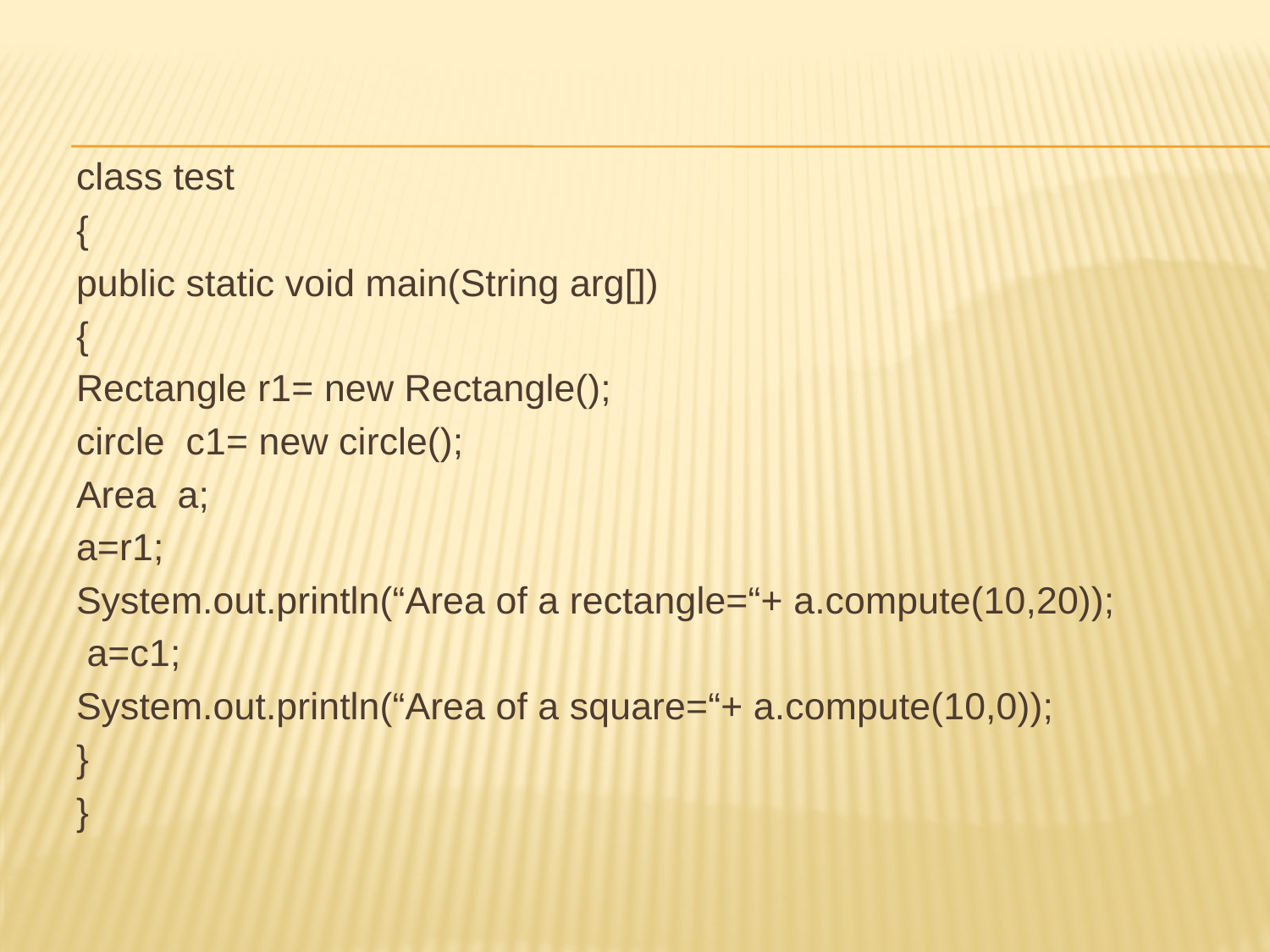

#
class test
{
public static void main(String arg[])
{
Rectangle r1= new Rectangle();
circle  c1= new circle();
Area  a;
a=r1;
System.out.println(“Area of a rectangle=“+ a.compute(10,20));
 a=c1;
System.out.println(“Area of a square=“+ a.compute(10,0));
}
}